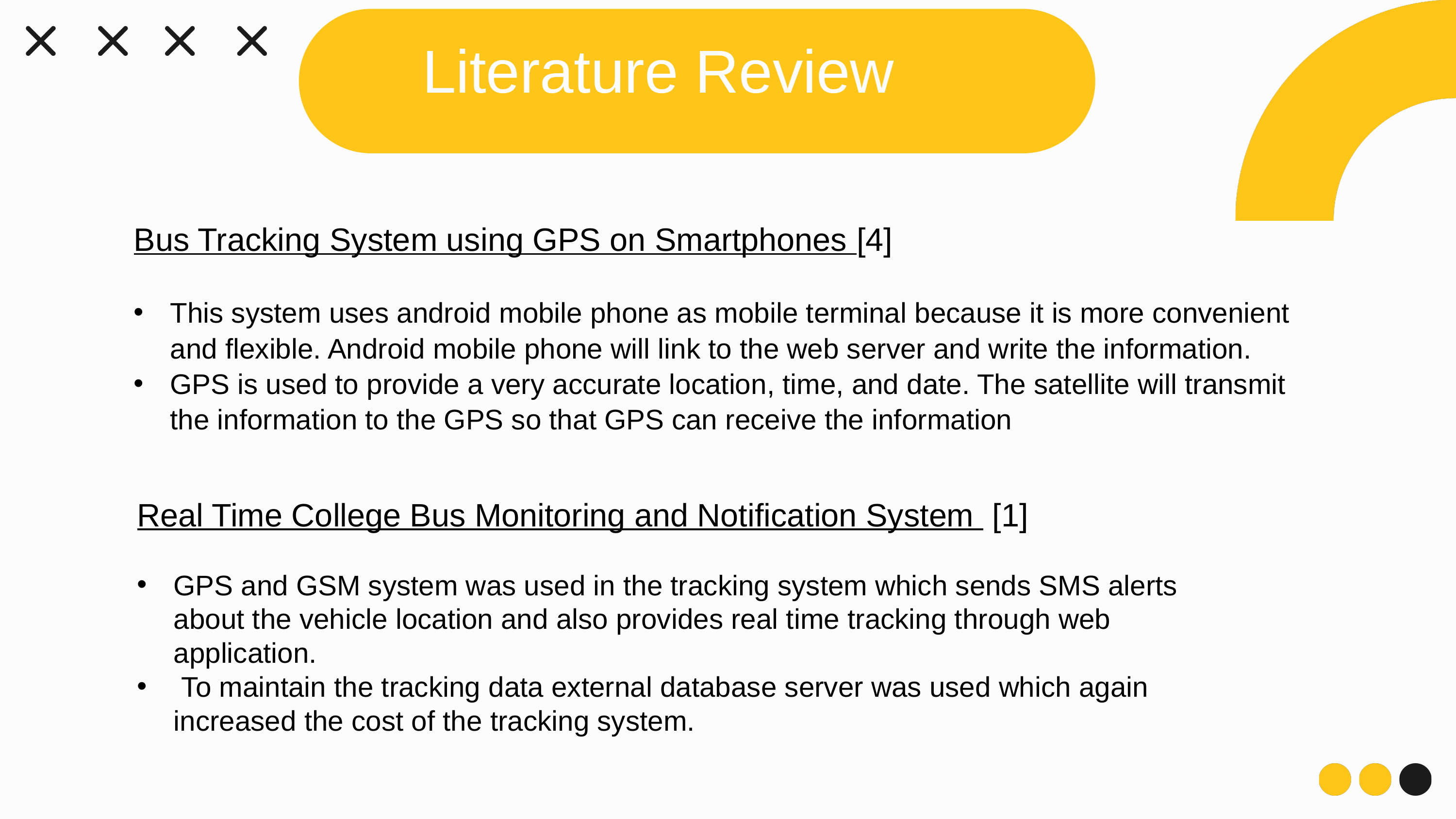

Literature Review
Bus Tracking System using GPS on Smartphones [4]

This system uses android mobile phone as mobile terminal because it is more convenient and flexible. Android mobile phone will link to the web server and write the information.
GPS is used to provide a very accurate location, time, and date. The satellite will transmit the information to the GPS so that GPS can receive the information
Real Time College Bus Monitoring and Notification System  [1]

GPS and GSM system was used in the tracking system which sends SMS alerts about the vehicle location and also provides real time tracking through web application.
 To maintain the tracking data external database server was used which again increased the cost of the tracking system.